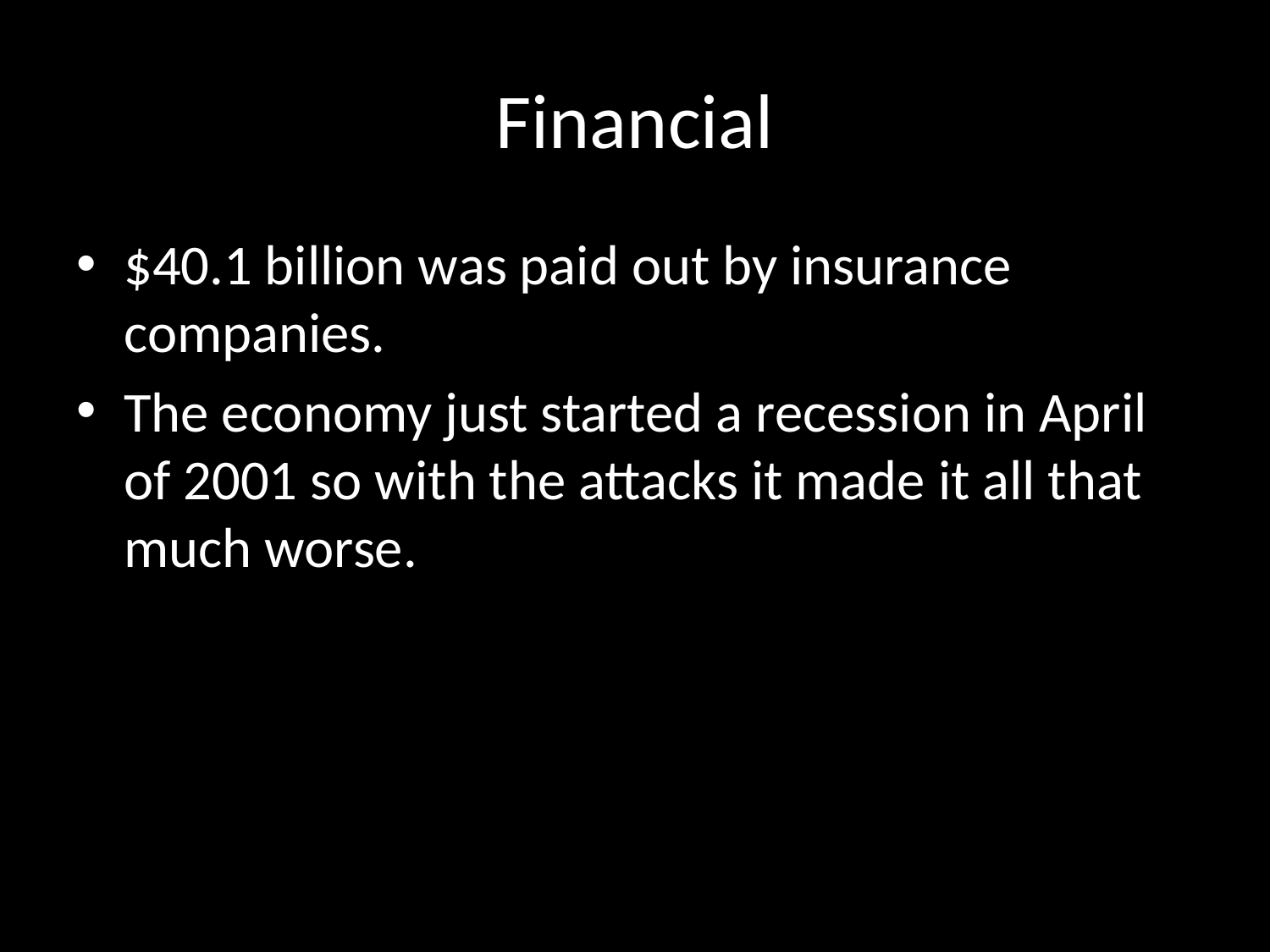

# Financial
$40.1 billion was paid out by insurance companies.
The economy just started a recession in April of 2001 so with the attacks it made it all that much worse.